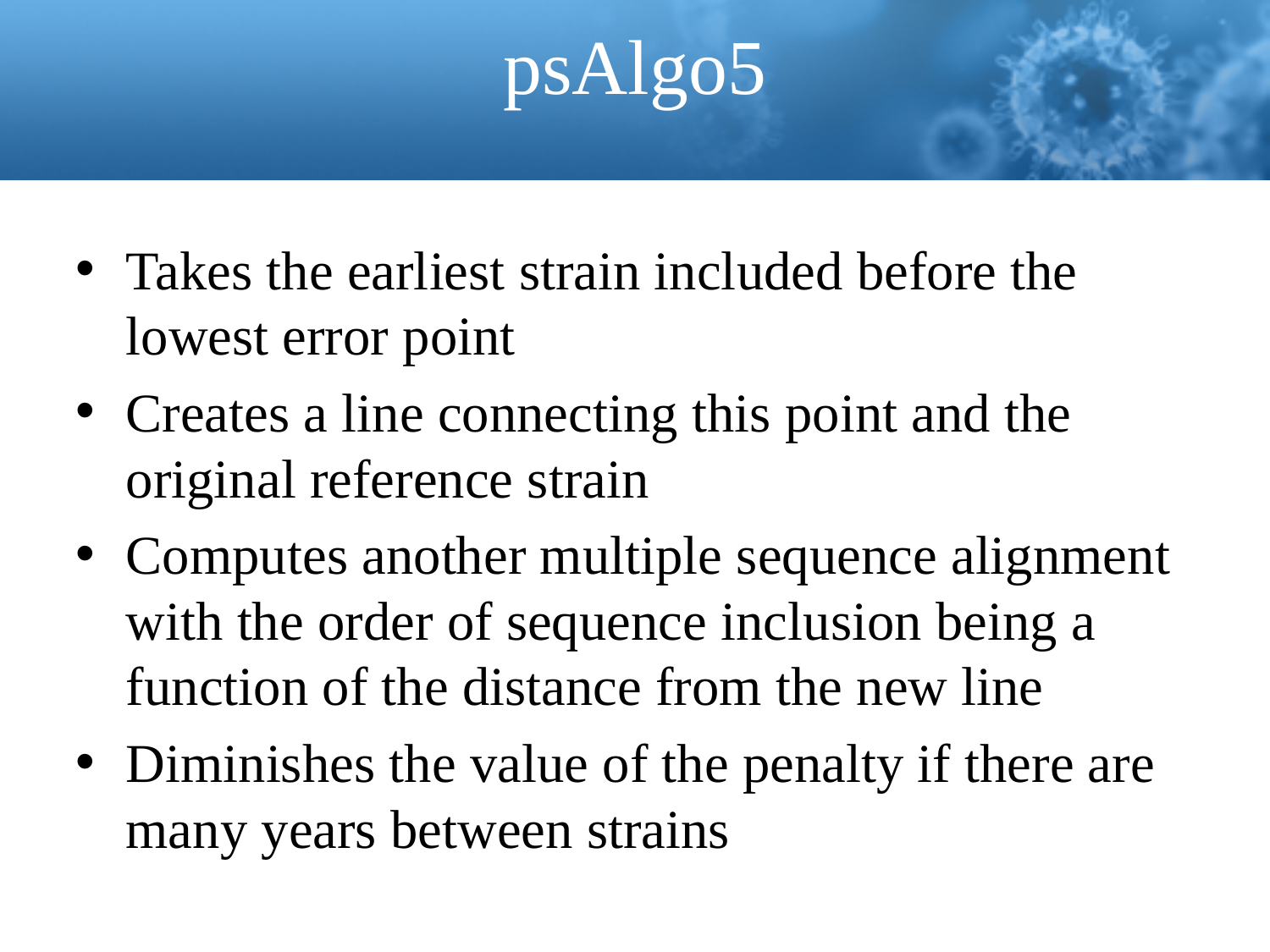

psAlgo5
Takes the earliest strain included before the lowest error point
Creates a line connecting this point and the original reference strain
Computes another multiple sequence alignment with the order of sequence inclusion being a function of the distance from the new line
Diminishes the value of the penalty if there are many years between strains